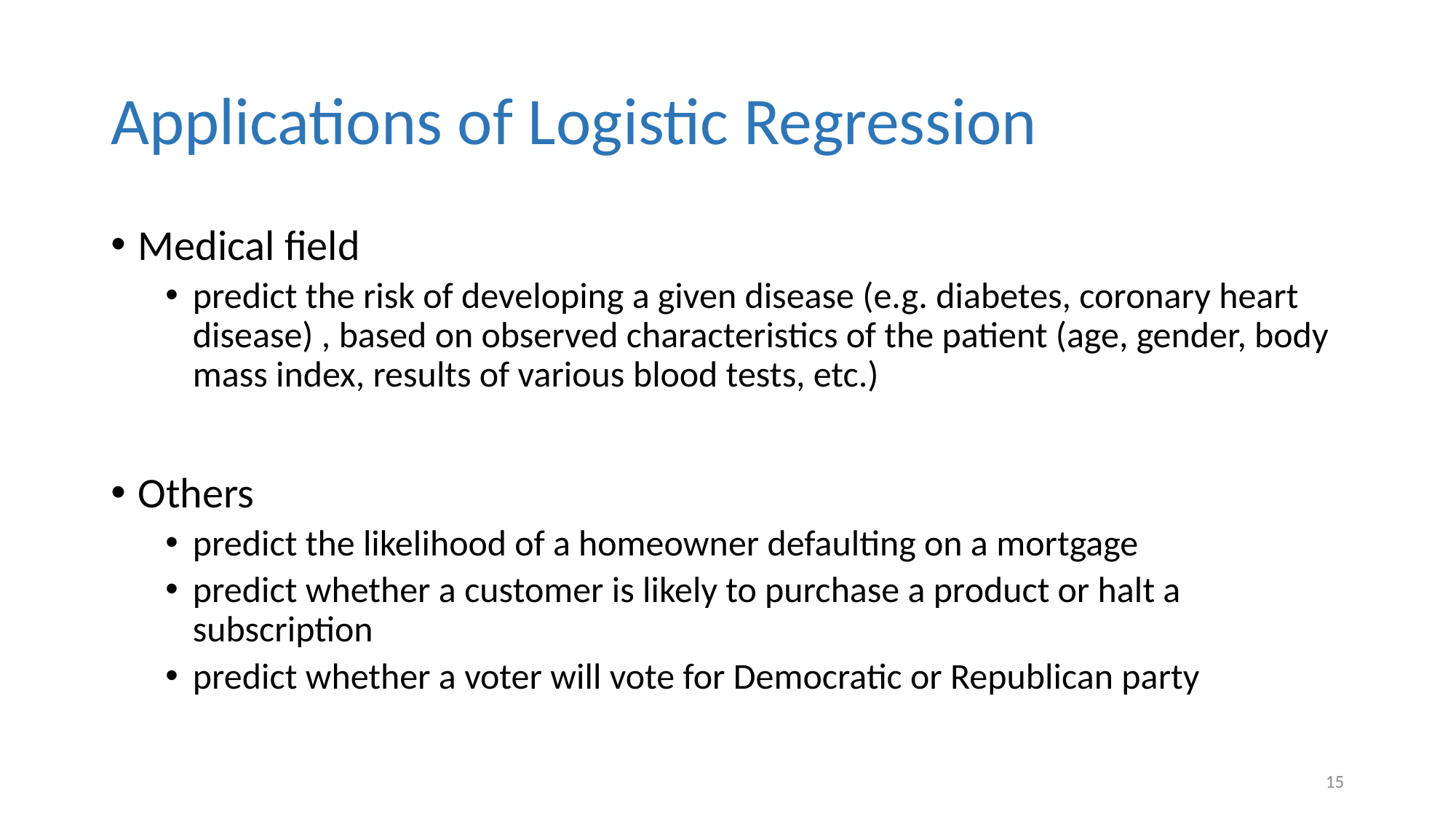

# Applications of Logistic Regression
Medical field
predict the risk of developing a given disease (e.g. diabetes, coronary heart disease) , based on observed characteristics of the patient (age, gender, body mass index, results of various blood tests, etc.)

Others
predict the likelihood of a homeowner defaulting on a mortgage
predict whether a customer is likely to purchase a product or halt a subscription
predict whether a voter will vote for Democratic or Republican party

15